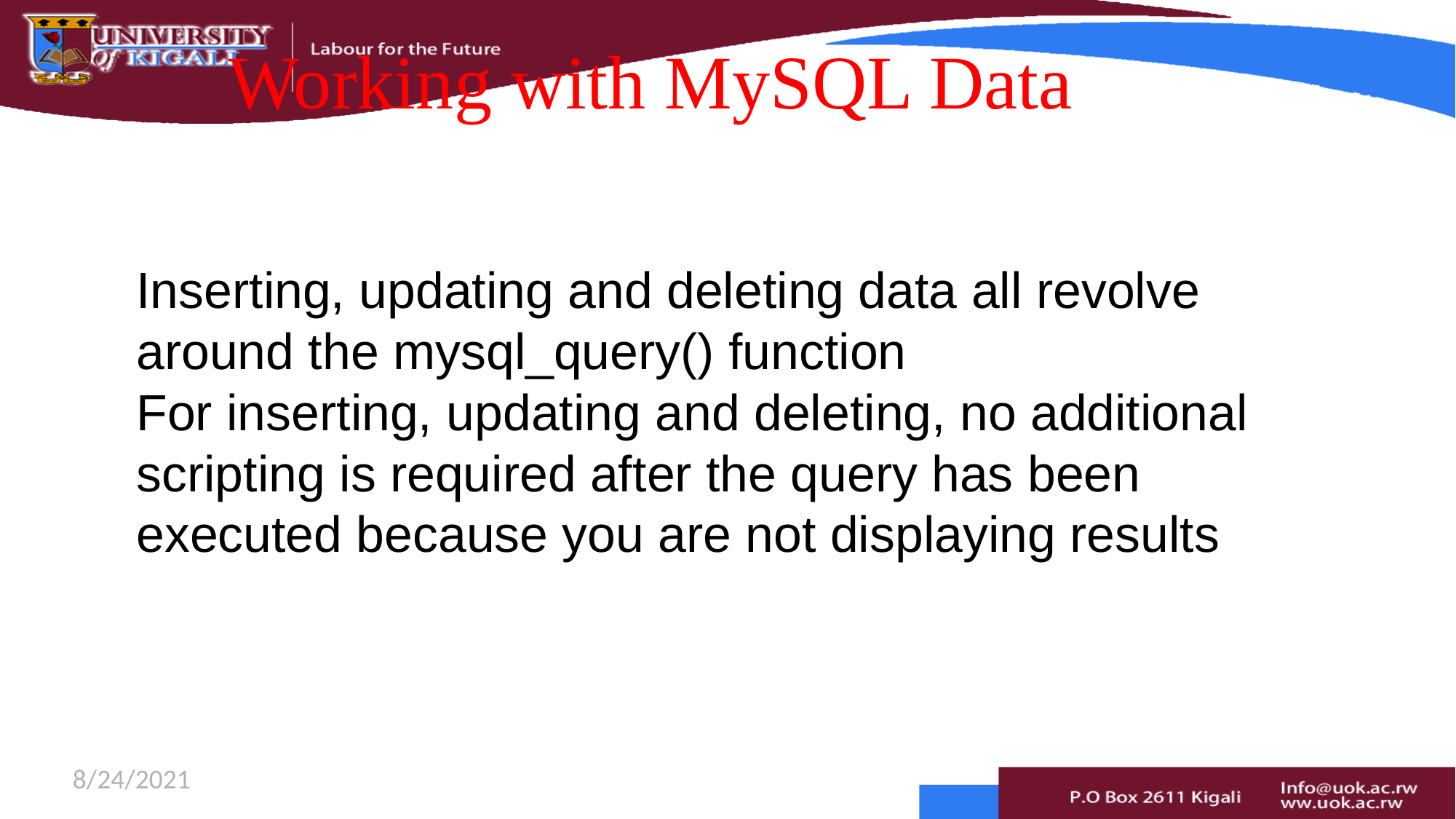

Working with MySQL Data
Inserting, updating and deleting data all revolve around the mysql_query() function
For inserting, updating and deleting, no additional scripting is required after the query has been executed because you are not displaying results
# Working with MySQL Data
8/24/2021